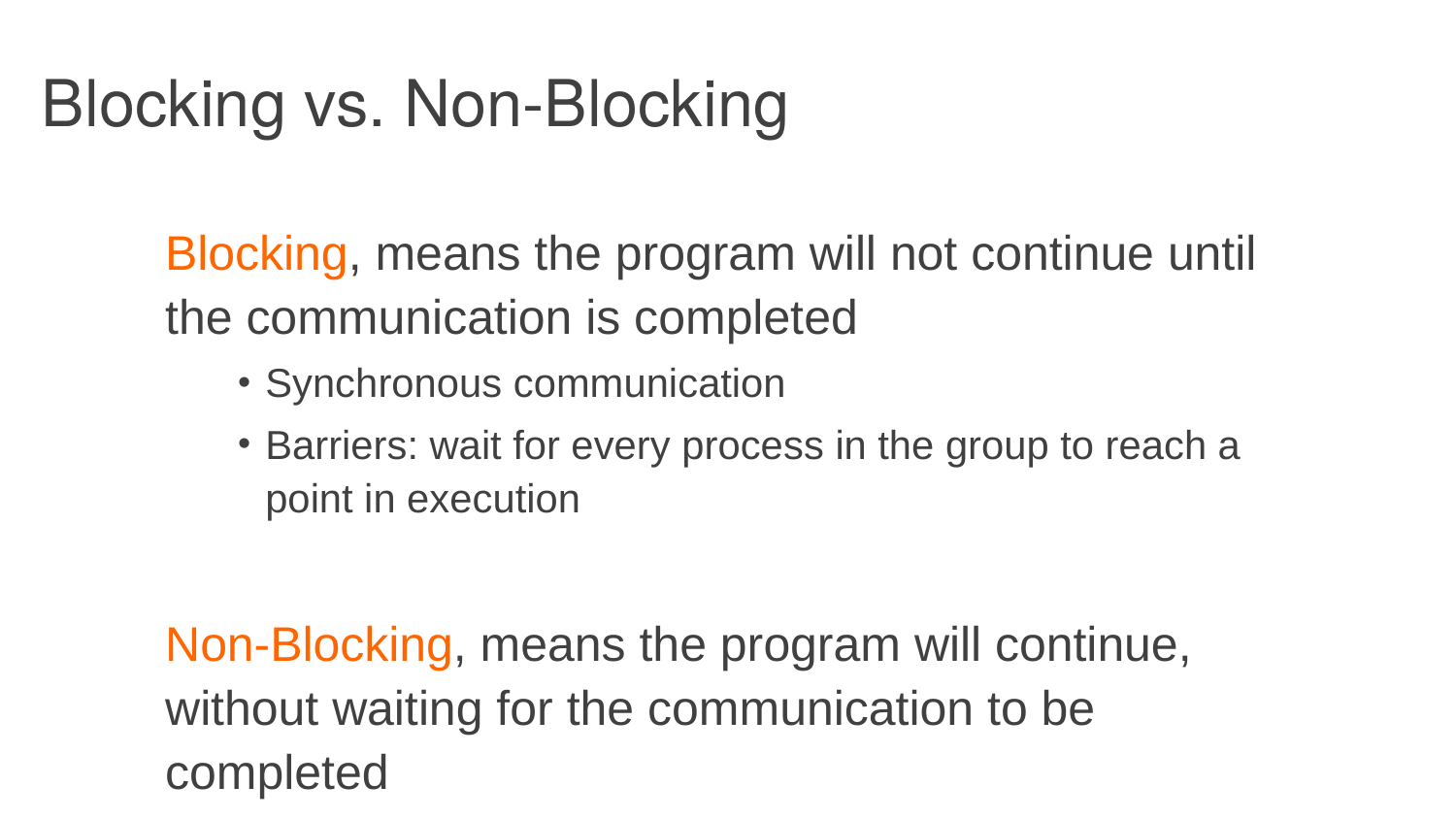

# Blocking vs. Non-Blocking
Blocking, means the program will not continue until the communication is completed
Synchronous communication
Barriers: wait for every process in the group to reach a point in execution

Non-Blocking, means the program will continue, without waiting for the communication to be completed